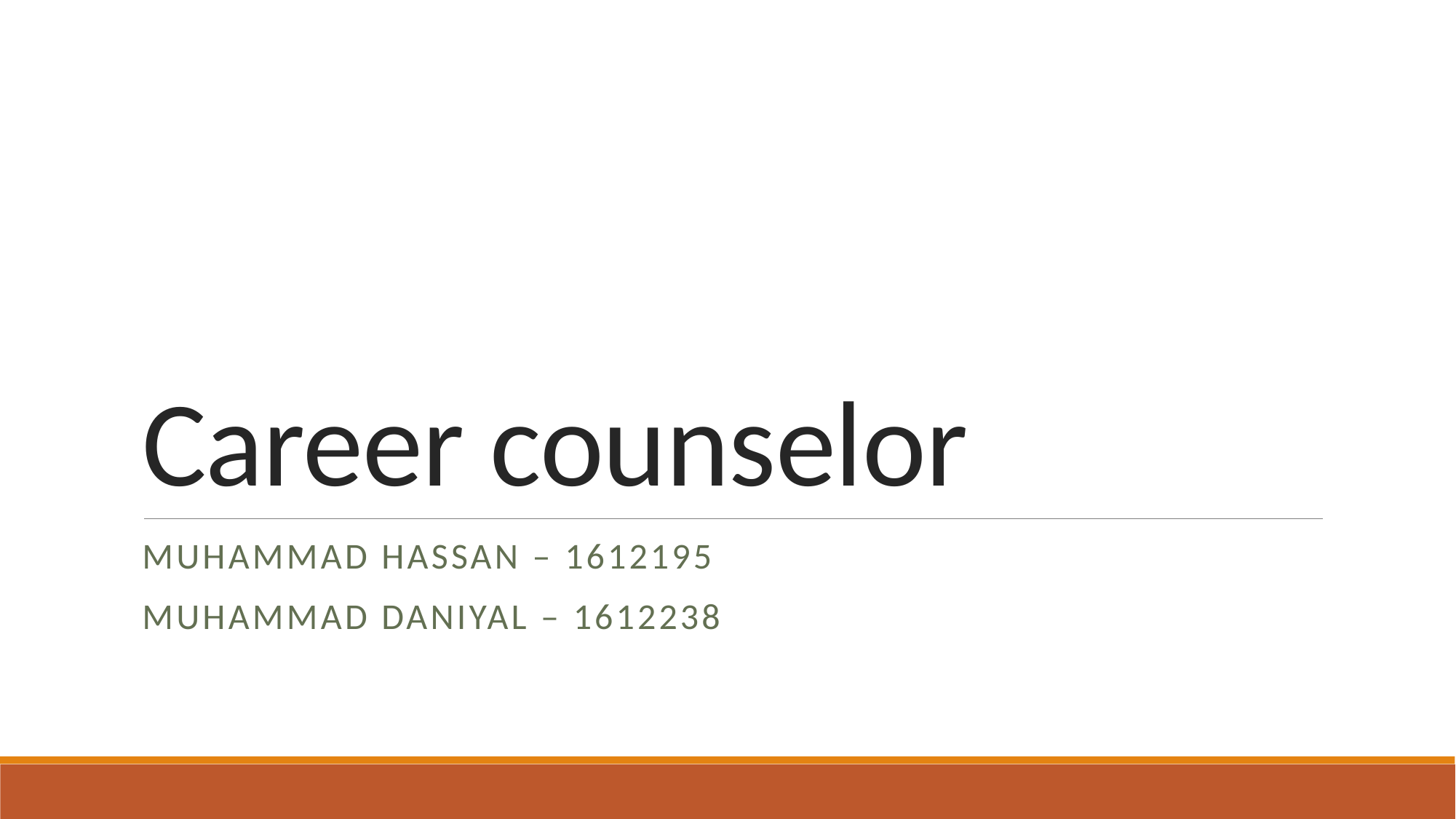

# Career counselor
Muhammad hassan – 1612195
Muhammad Daniyal – 1612238